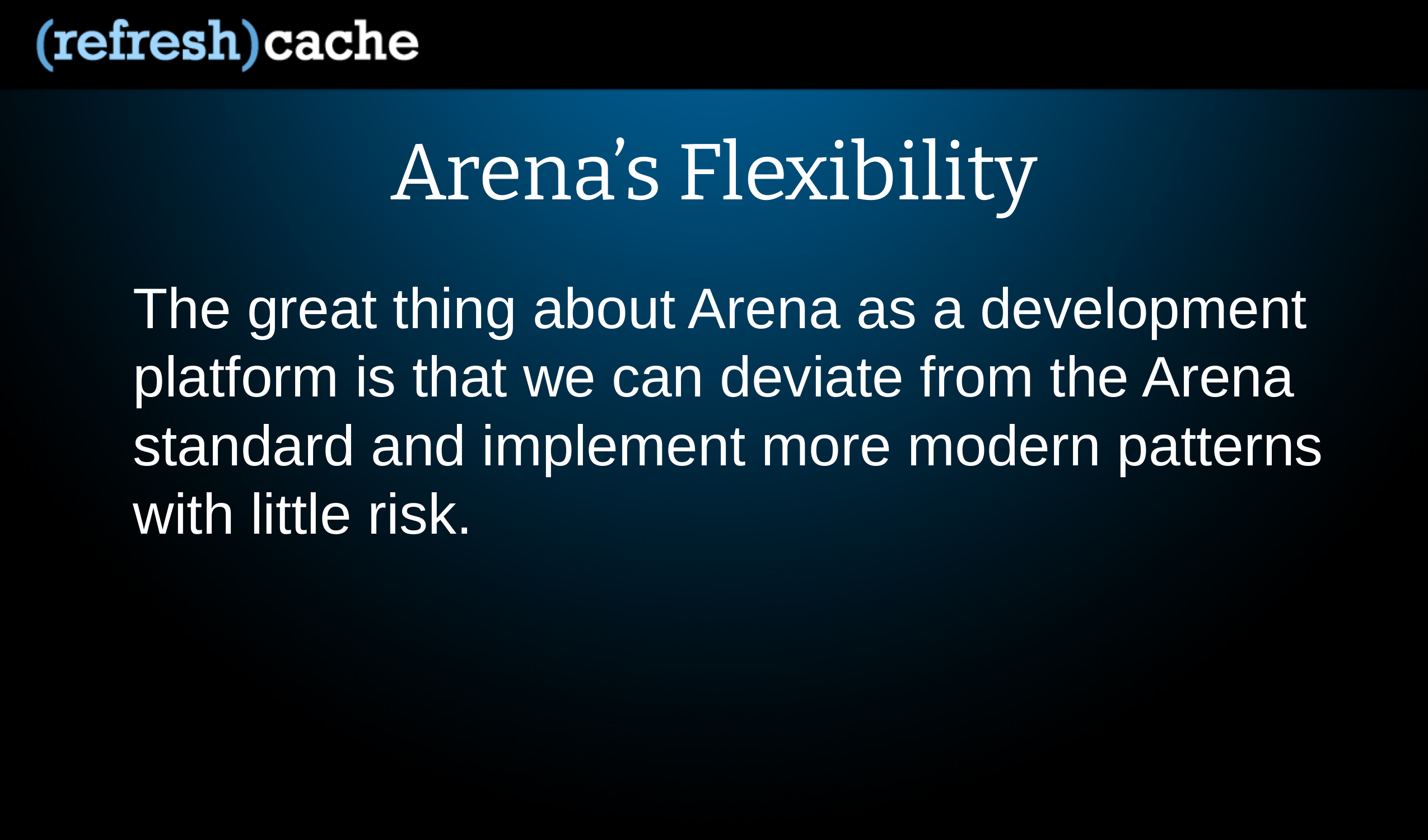

# Arena’s Flexibility
The great thing about Arena as a development platform is that we can deviate from the Arena standard and implement more modern patterns with little risk.